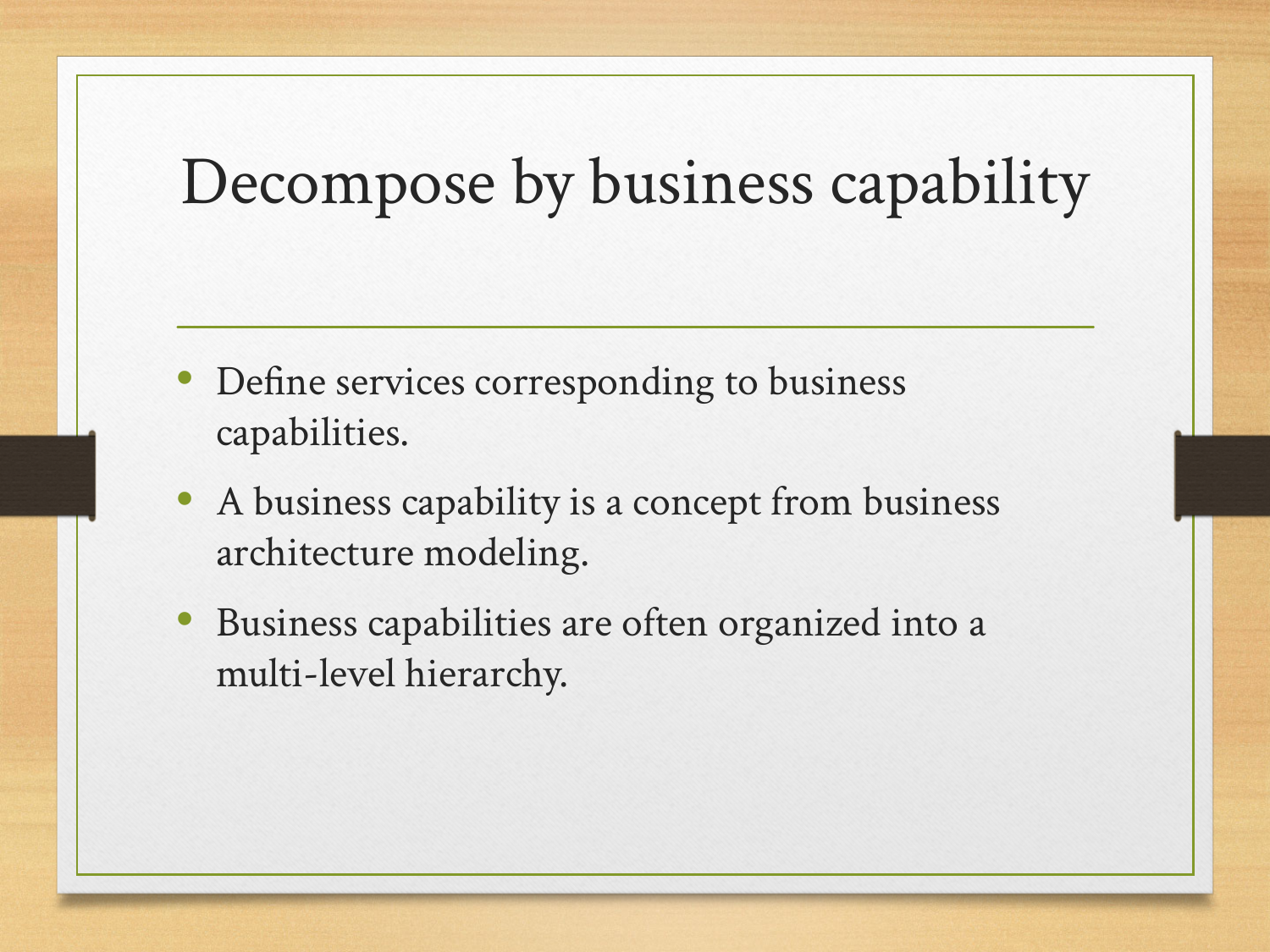

# Decompose by business capability
Define services corresponding to business capabilities.
A business capability is a concept from business architecture modeling.
Business capabilities are often organized into a multi-level hierarchy.